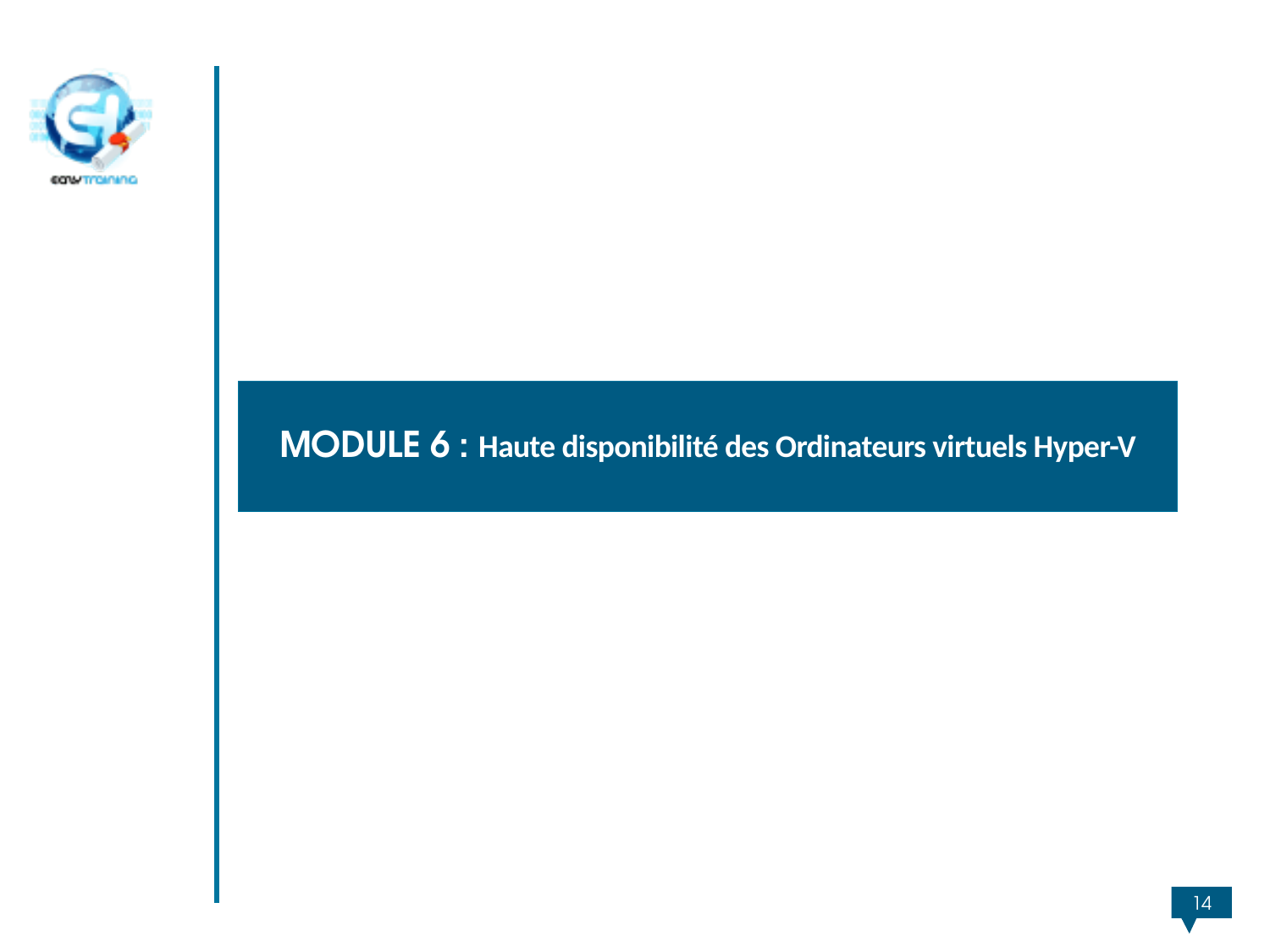

# MODULE 6 : Haute disponibilité des Ordinateurs virtuels Hyper-V